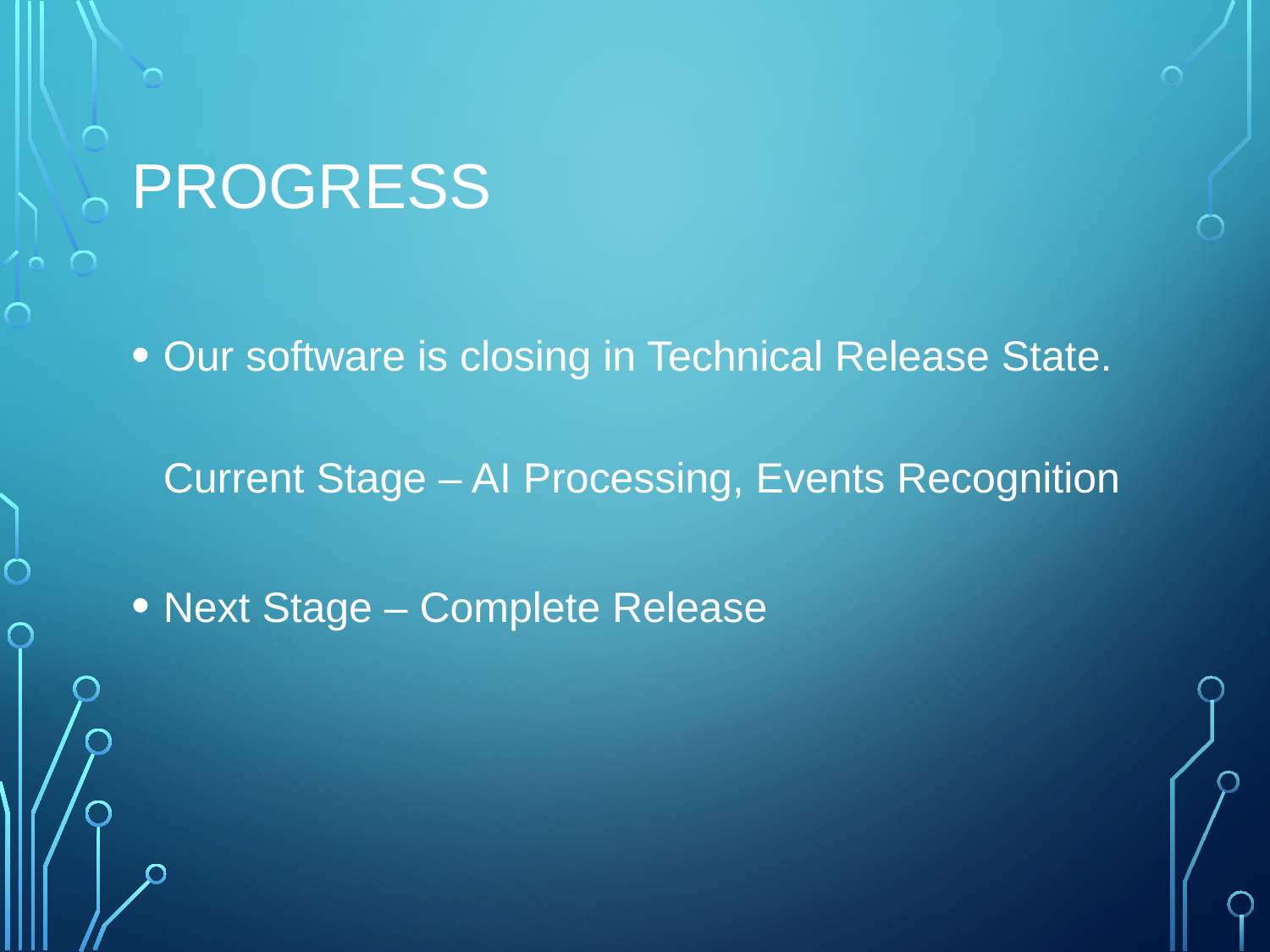

# PROGRESS
Our software is closing in Technical Release State.
Current Stage – AI Processing, Events Recognition
Next Stage – Complete Release